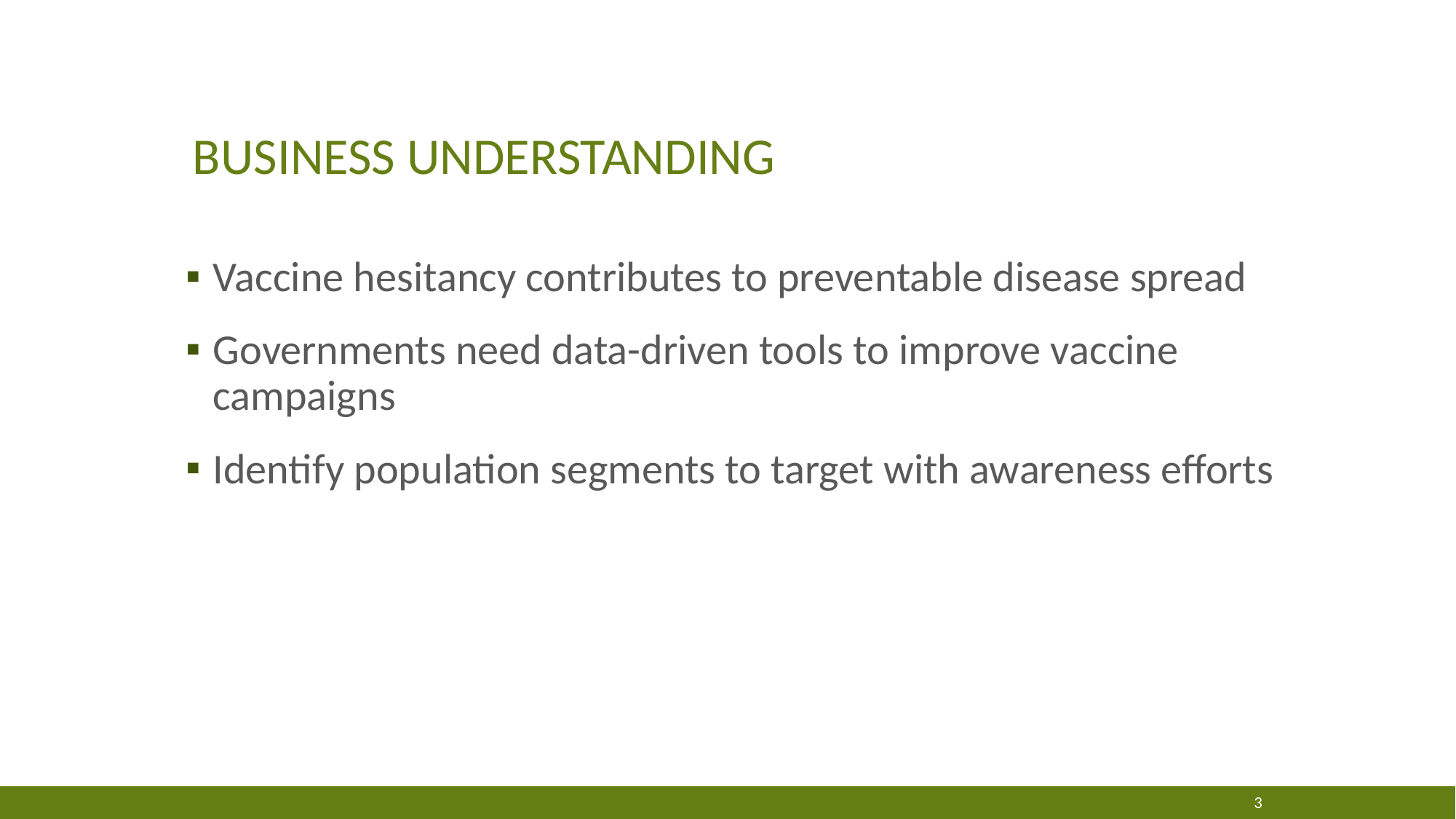

# Business understanding
Vaccine hesitancy contributes to preventable disease spread
Governments need data-driven tools to improve vaccine campaigns
Identify population segments to target with awareness efforts

3